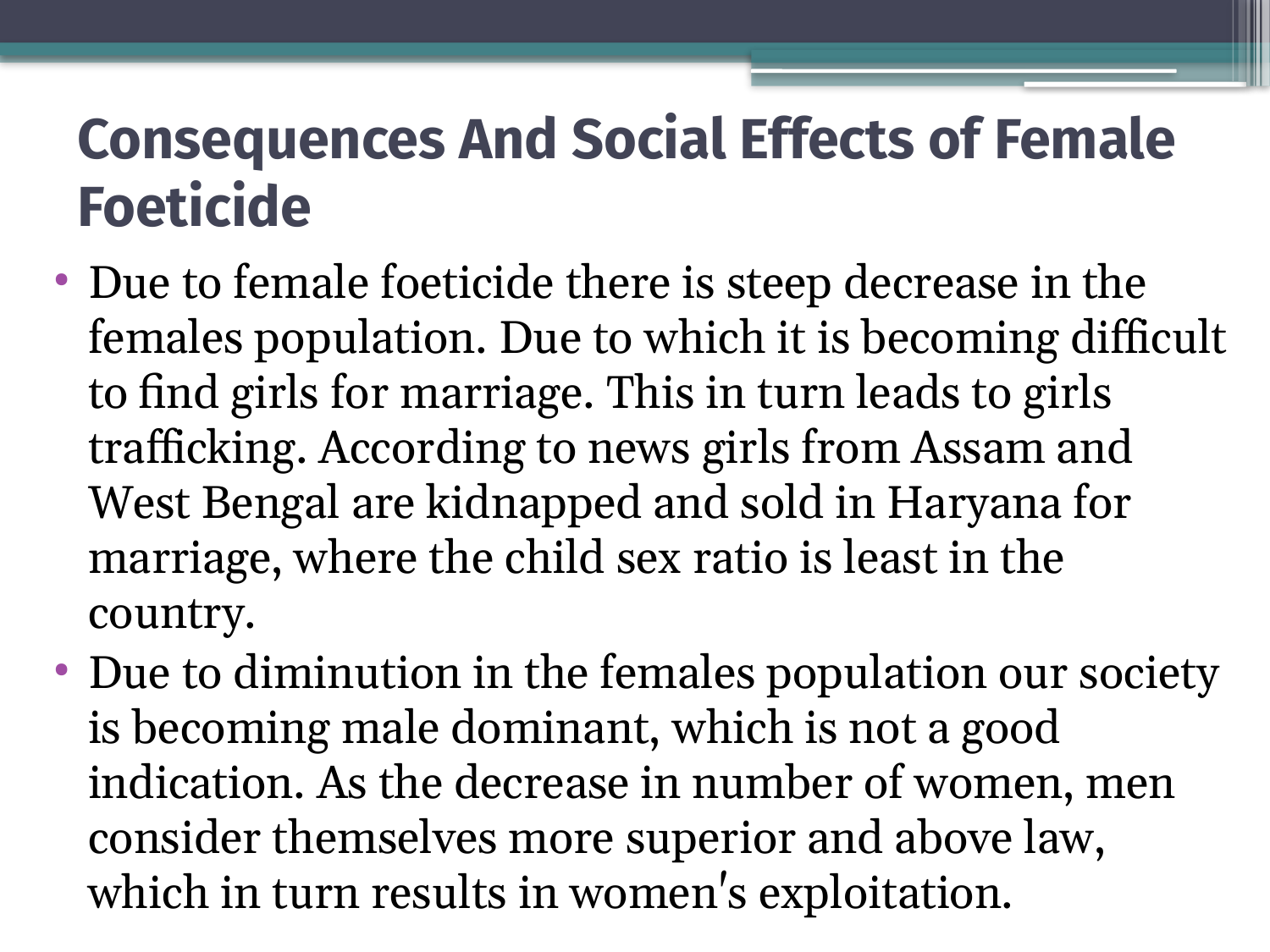

# Consequences And Social Effects of Female Foeticide
Due to female foeticide there is steep decrease in the females population. Due to which it is becoming difficult to find girls for marriage. This in turn leads to girls trafficking. According to news girls from Assam and West Bengal are kidnapped and sold in Haryana for marriage, where the child sex ratio is least in the country.
Due to diminution in the females population our society is becoming male dominant, which is not a good indication. As the decrease in number of women, men consider themselves more superior and above law, which in turn results in women's exploitation.